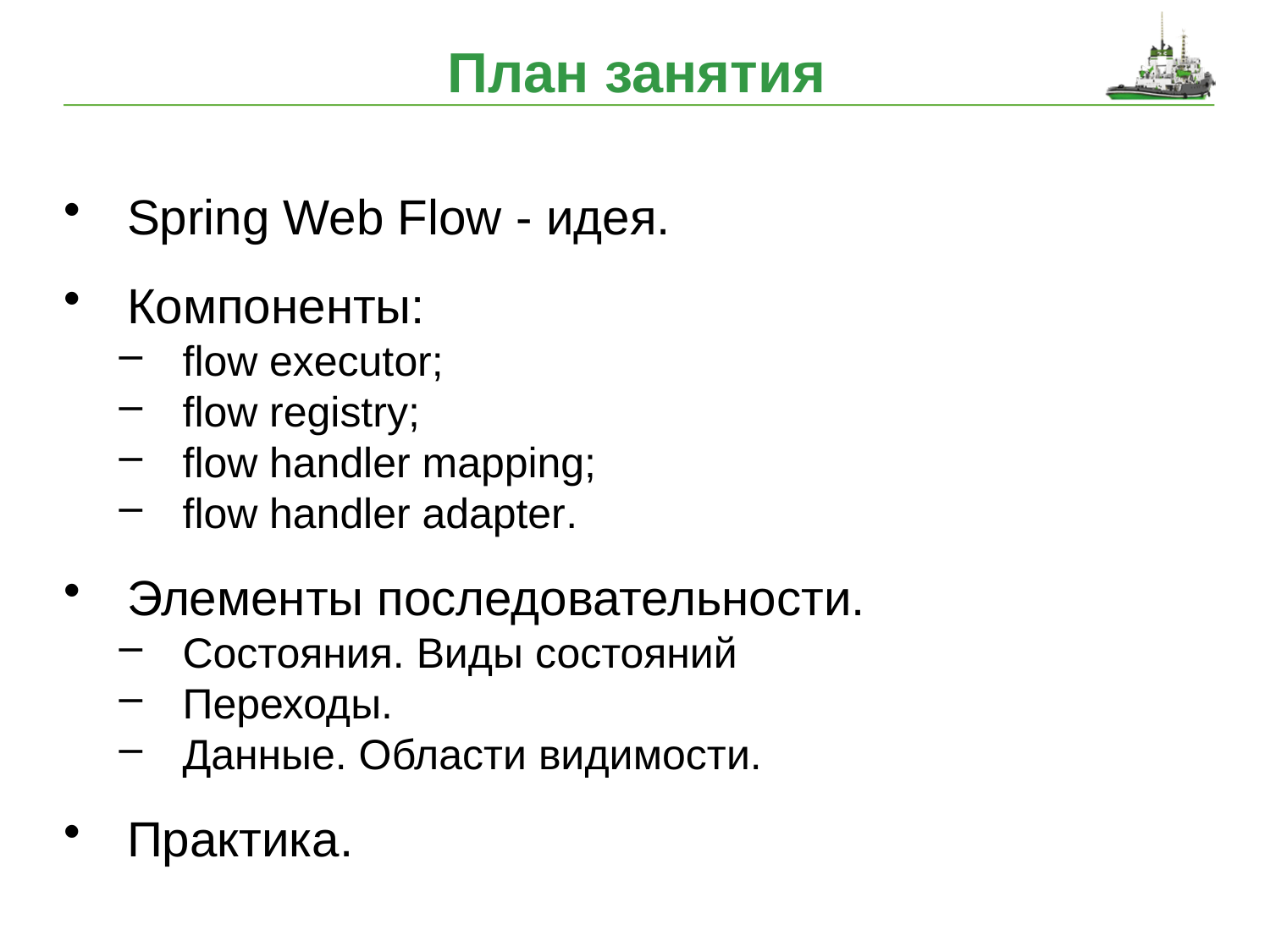

# План занятия
Spring Web Flow - идея.
Компоненты:
flow executor;
flow registry;
flow handler mapping;
flow handler adapter.
Элементы последовательности.
Состояния. Виды состояний
Переходы.
Данные. Области видимости.
Практика.